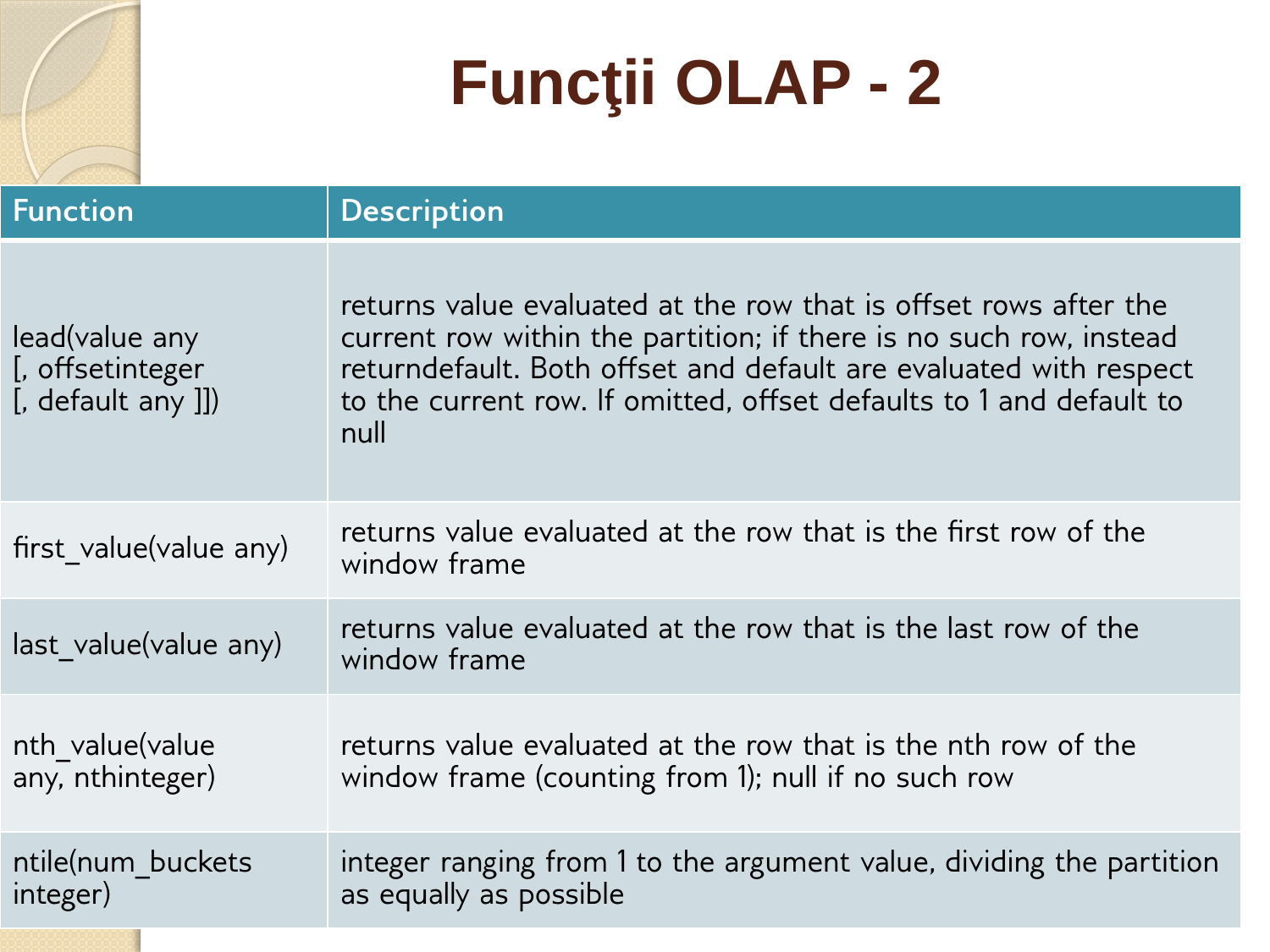

# Funcţii OLAP - 2
| Function | Description |
| --- | --- |
| lead(value any  [, offsetinteger  [, default any ]]) | returns value evaluated at the row that is offset rows after the current row within the partition; if there is no such row, instead returndefault. Both offset and default are evaluated with respect to the current row. If omitted, offset defaults to 1 and default to null |
| first\_value(value any) | returns value evaluated at the row that is the first row of the window frame |
| last\_value(value any) | returns value evaluated at the row that is the last row of the window frame |
| nth\_value(value  any, nthinteger) | returns value evaluated at the row that is the nth row of the window frame (counting from 1); null if no such row |
| ntile(num\_buckets  integer) | integer ranging from 1 to the argument value, dividing the partition as equally as possible |